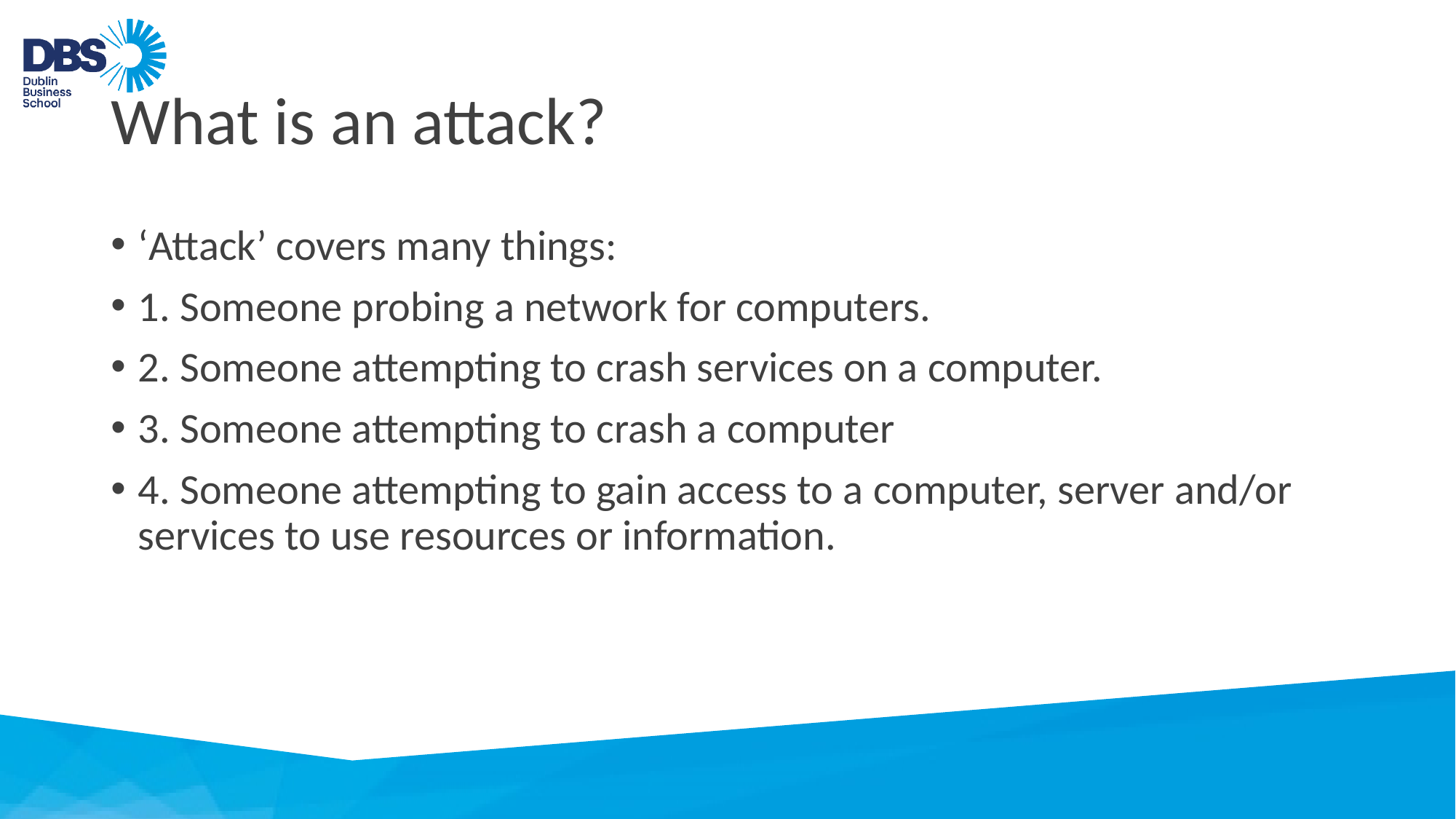

# What is an attack?
‘Attack’ covers many things:
1. Someone probing a network for computers.
2. Someone attempting to crash services on a computer.
3. Someone attempting to crash a computer
4. Someone attempting to gain access to a computer, server and/or services to use resources or information.